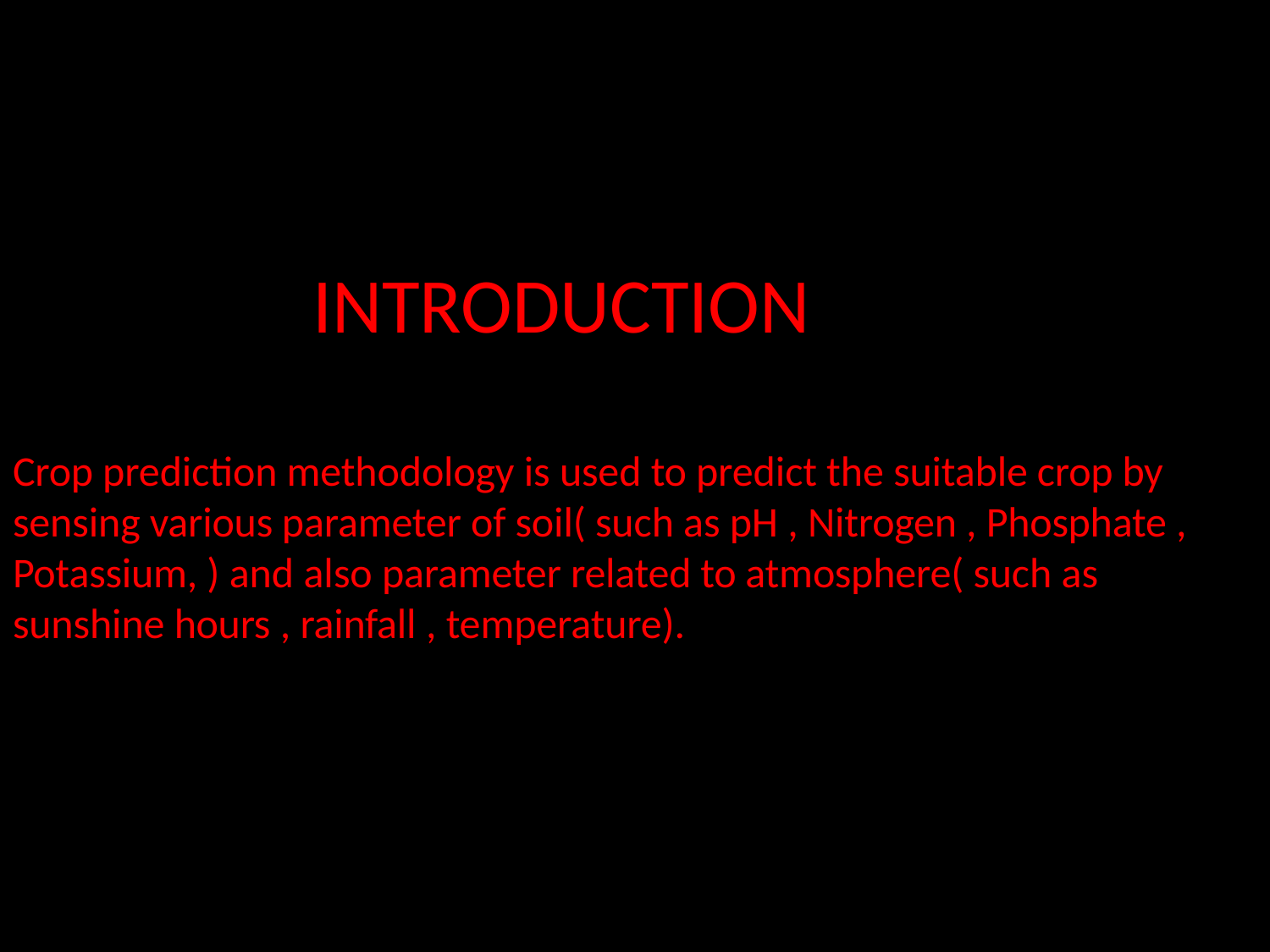

# INTRODUCTION
Crop prediction methodology is used to predict the suitable crop by  sensing various parameter of soil( such as pH , Nitrogen , Phosphate ,  Potassium, ) and also parameter related to atmosphere( such as  sunshine hours , rainfall , temperature).